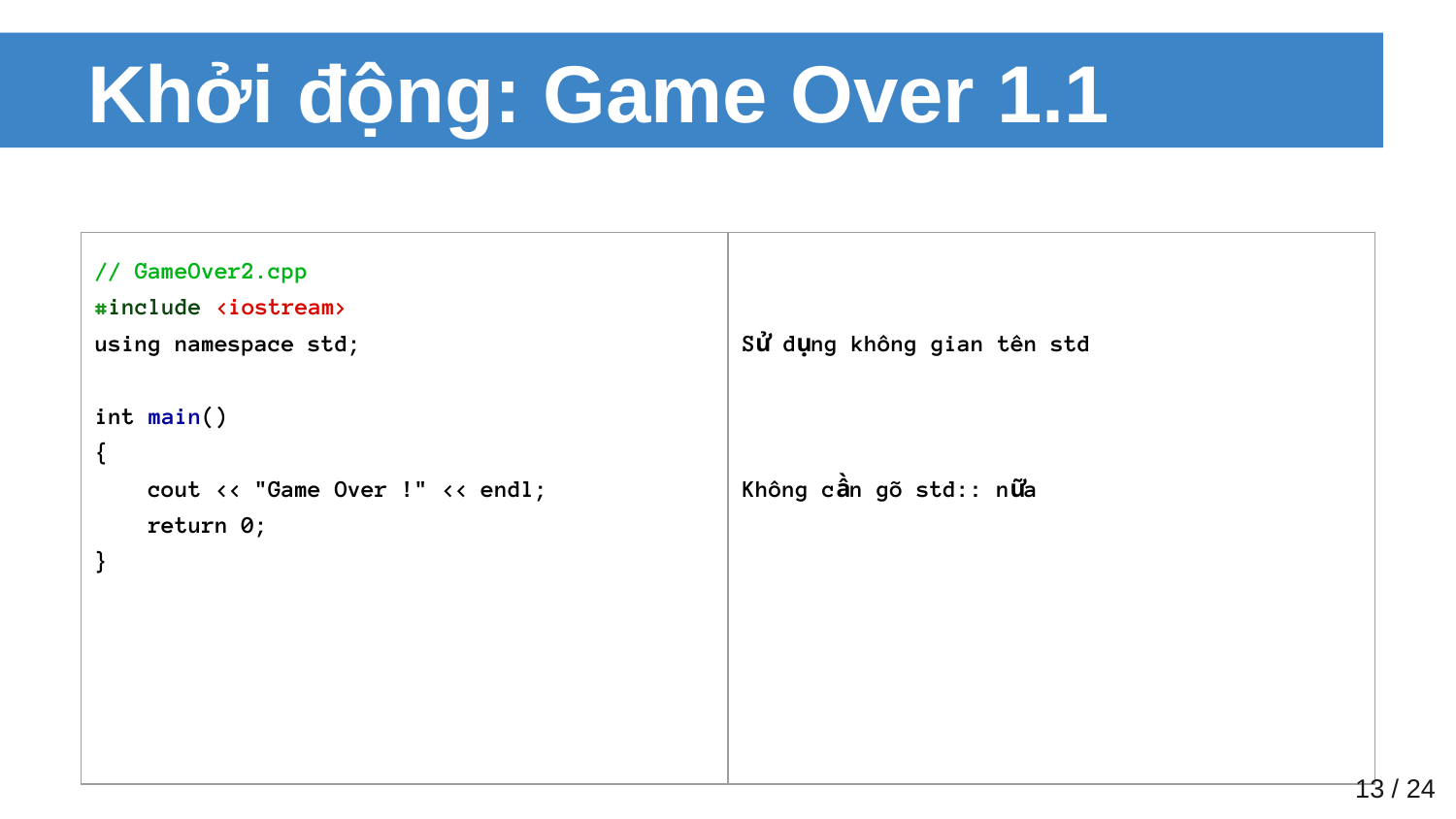

# Khởi động: Game Over 1.1

| // GameOver2.cpp #include <iostream> using namespace std; int main() { cout << "Game Over !" << endl; return 0; } | Sử dụng không gian tên std Không cần gõ std:: nữa |
| --- | --- |
13 / 24